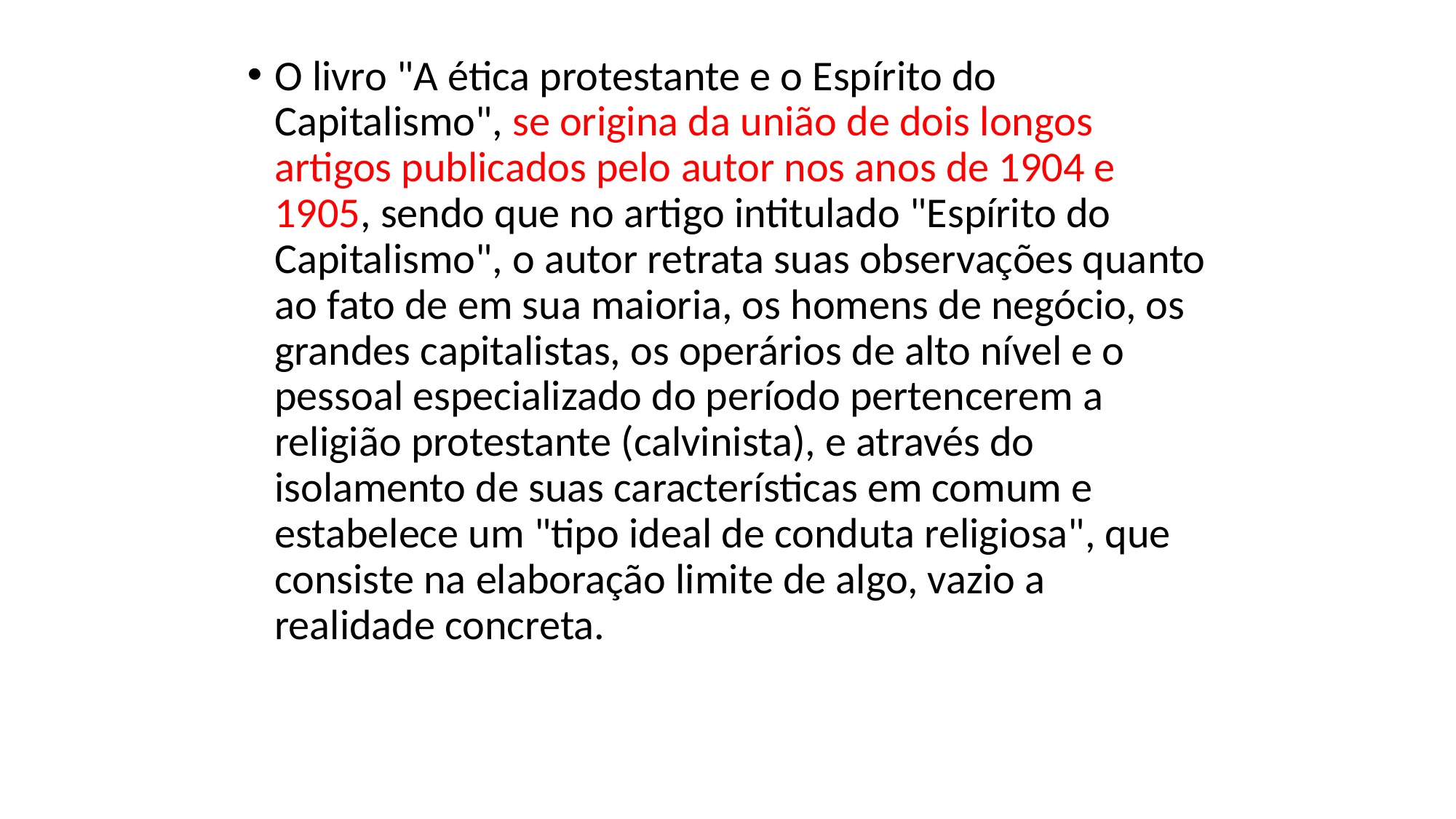

O livro "A ética protestante e o Espírito do Capitalismo", se origina da união de dois longos artigos publicados pelo autor nos anos de 1904 e 1905, sendo que no artigo intitulado "Espírito do Capitalismo", o autor retrata suas observações quanto ao fato de em sua maioria, os homens de negócio, os grandes capitalistas, os operários de alto nível e o pessoal especializado do período pertencerem a religião protestante (calvinista), e através do isolamento de suas características em comum e estabelece um "tipo ideal de conduta religiosa", que consiste na elaboração limite de algo, vazio a realidade concreta.